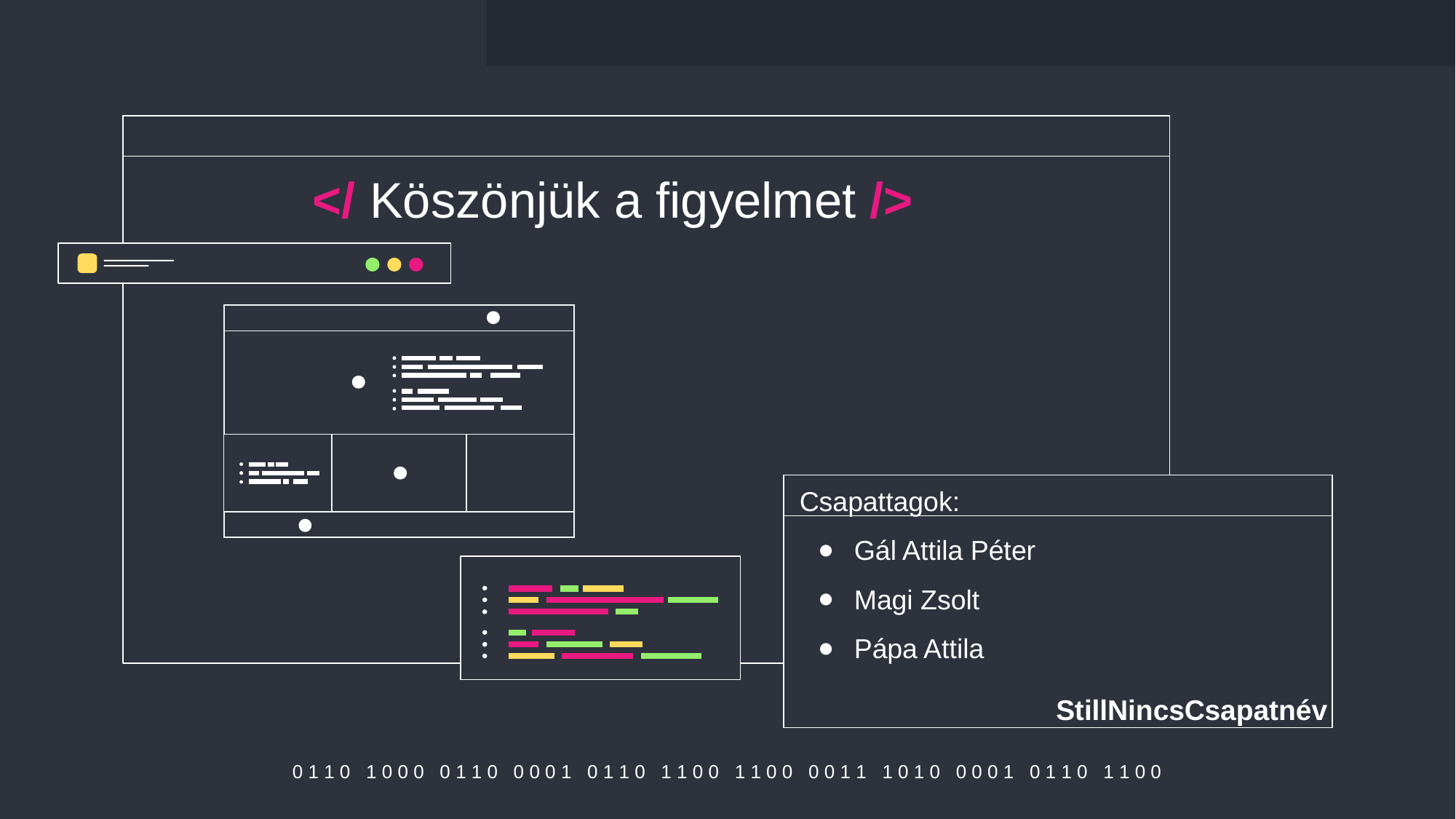

</ Köszönjük a figyelmet />

Csapattagok:
Gál Attila Péter
Magi Zsolt
Pápa Attila

StillNincsCsapatnév